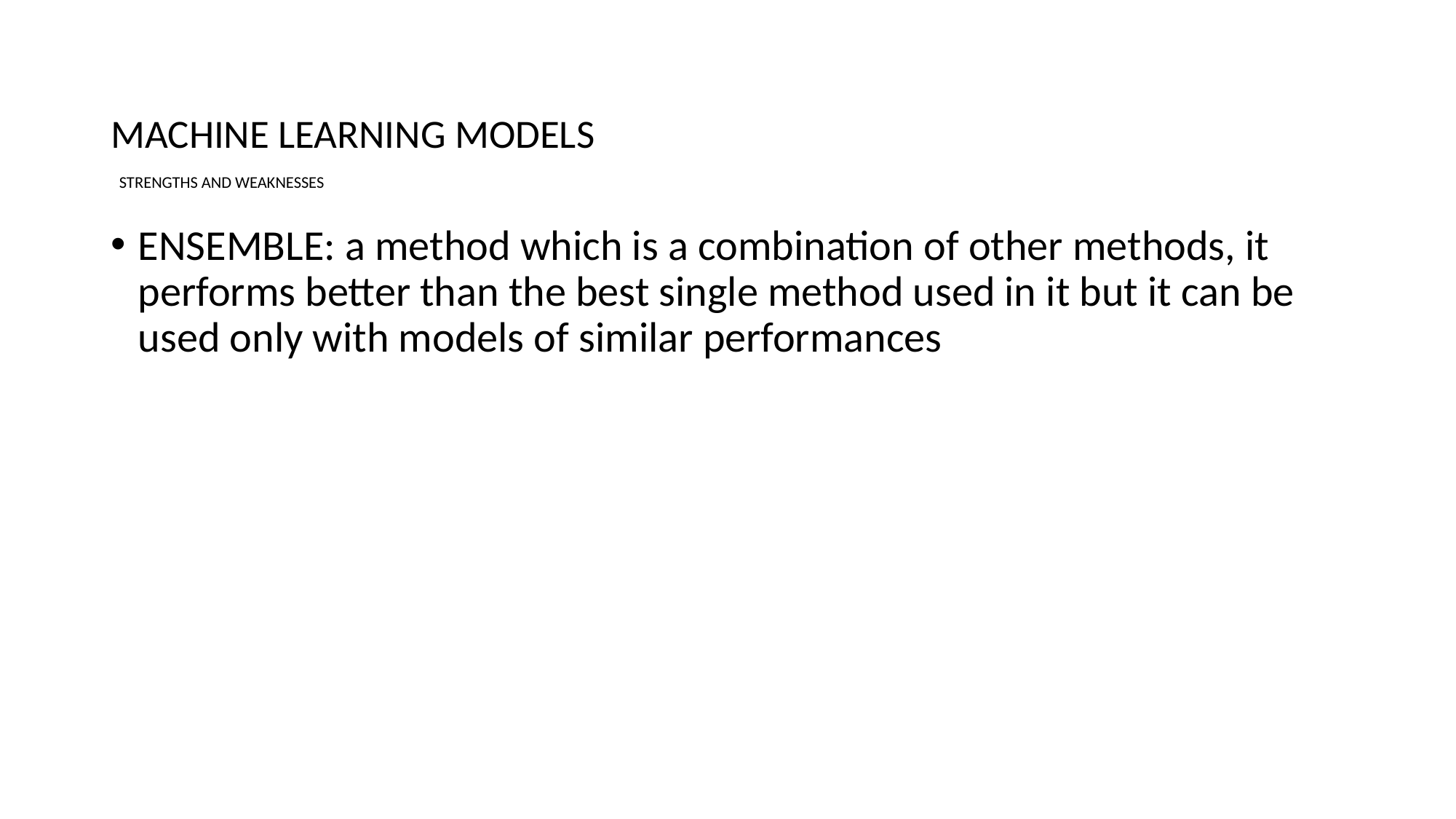

# MACHINE LEARNING MODELS STRENGTHS AND WEAKNESSES
ENSEMBLE: a method which is a combination of other methods, it performs better than the best single method used in it but it can be used only with models of similar performances